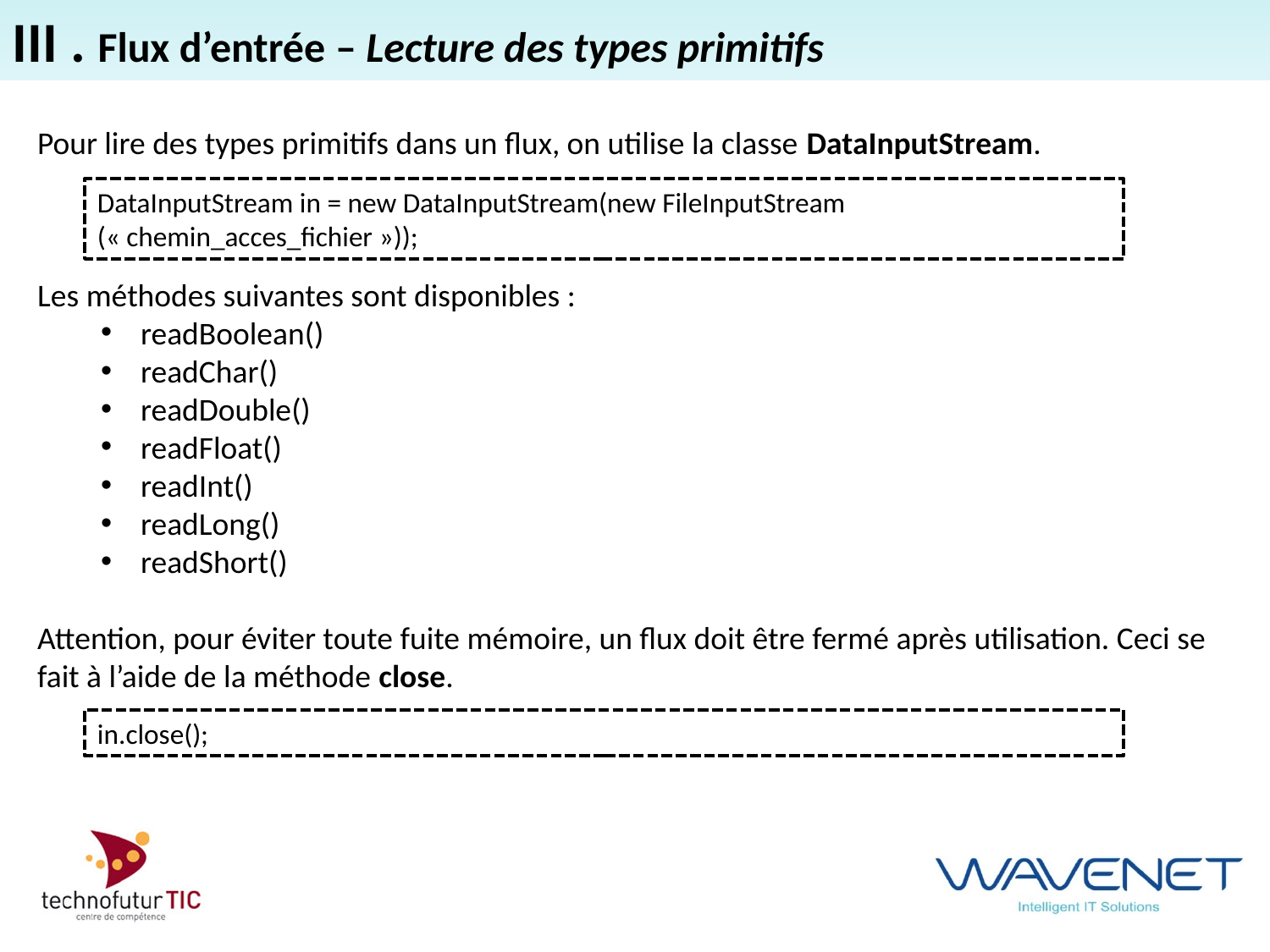

III . Flux d’entrée – Lecture des types primitifs
Pour lire des types primitifs dans un flux, on utilise la classe DataInputStream.

Les méthodes suivantes sont disponibles :
readBoolean()
readChar()
readDouble()
readFloat()
readInt()
readLong()
readShort()

Attention, pour éviter toute fuite mémoire, un flux doit être fermé après utilisation. Ceci se fait à l’aide de la méthode close.

DataInputStream in = new DataInputStream(new FileInputStream (« chemin_acces_fichier »));
in.close();